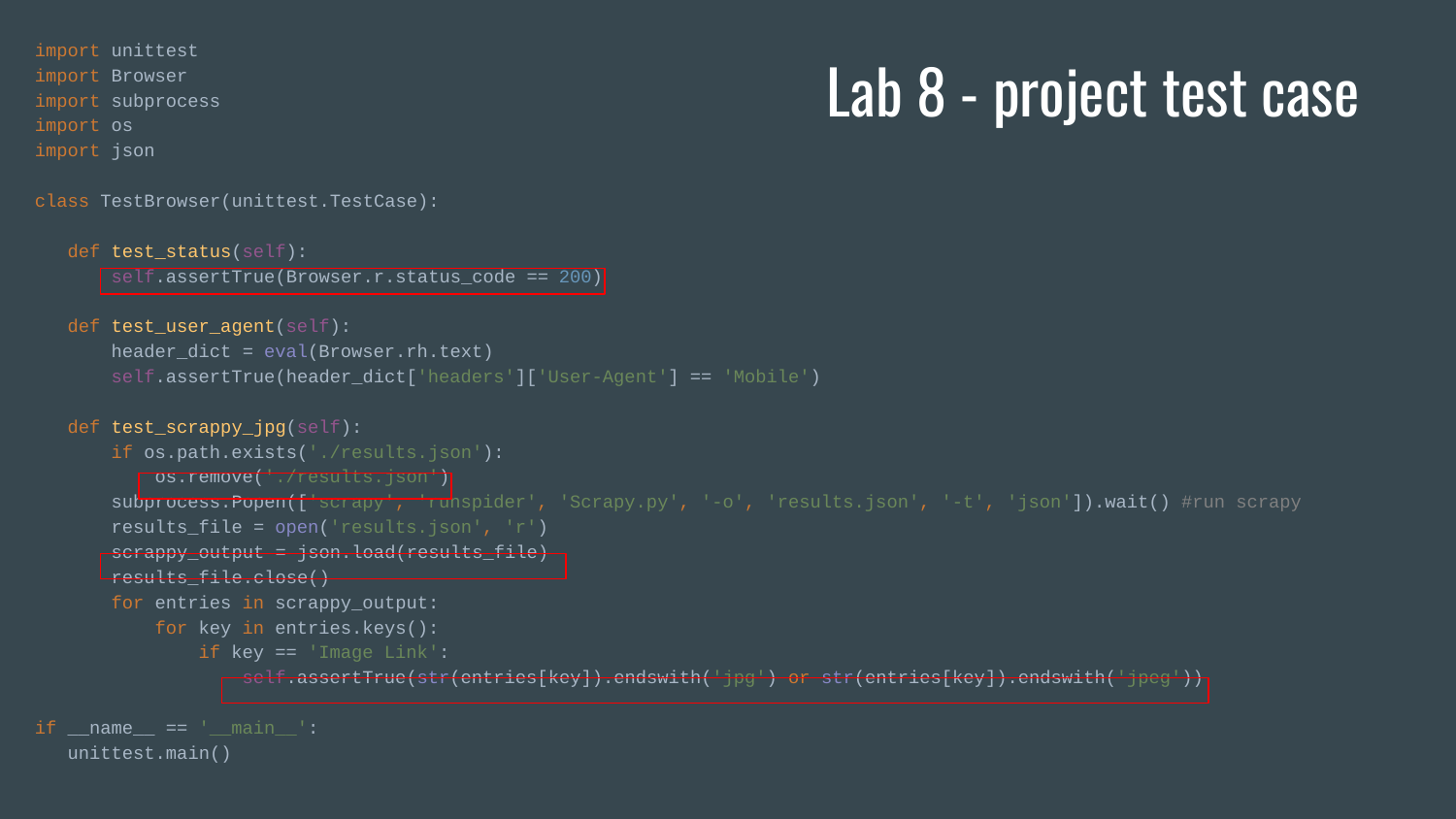

import unittest
import Browser
import subprocess
import os
import json

class TestBrowser(unittest.TestCase):

   def test_status(self):
       self.assertTrue(Browser.r.status_code == 200)

   def test_user_agent(self):
       header_dict = eval(Browser.rh.text)
       self.assertTrue(header_dict['headers']['User-Agent'] == 'Mobile')

   def test_scrappy_jpg(self):
       if os.path.exists('./results.json'):
           os.remove('./results.json')
       subprocess.Popen(['scrapy', 'runspider', 'Scrapy.py', '-o', 'results.json', '-t', 'json']).wait() #run scrapy
       results_file = open('results.json', 'r')
       scrappy_output = json.load(results_file)
       results_file.close()
       for entries in scrappy_output:
           for key in entries.keys():
               if key == 'Image Link':
                   self.assertTrue(str(entries[key]).endswith('jpg') or str(entries[key]).endswith('jpeg'))

if __name__ == '__main__':
   unittest.main()

# Lab 8 - project test case